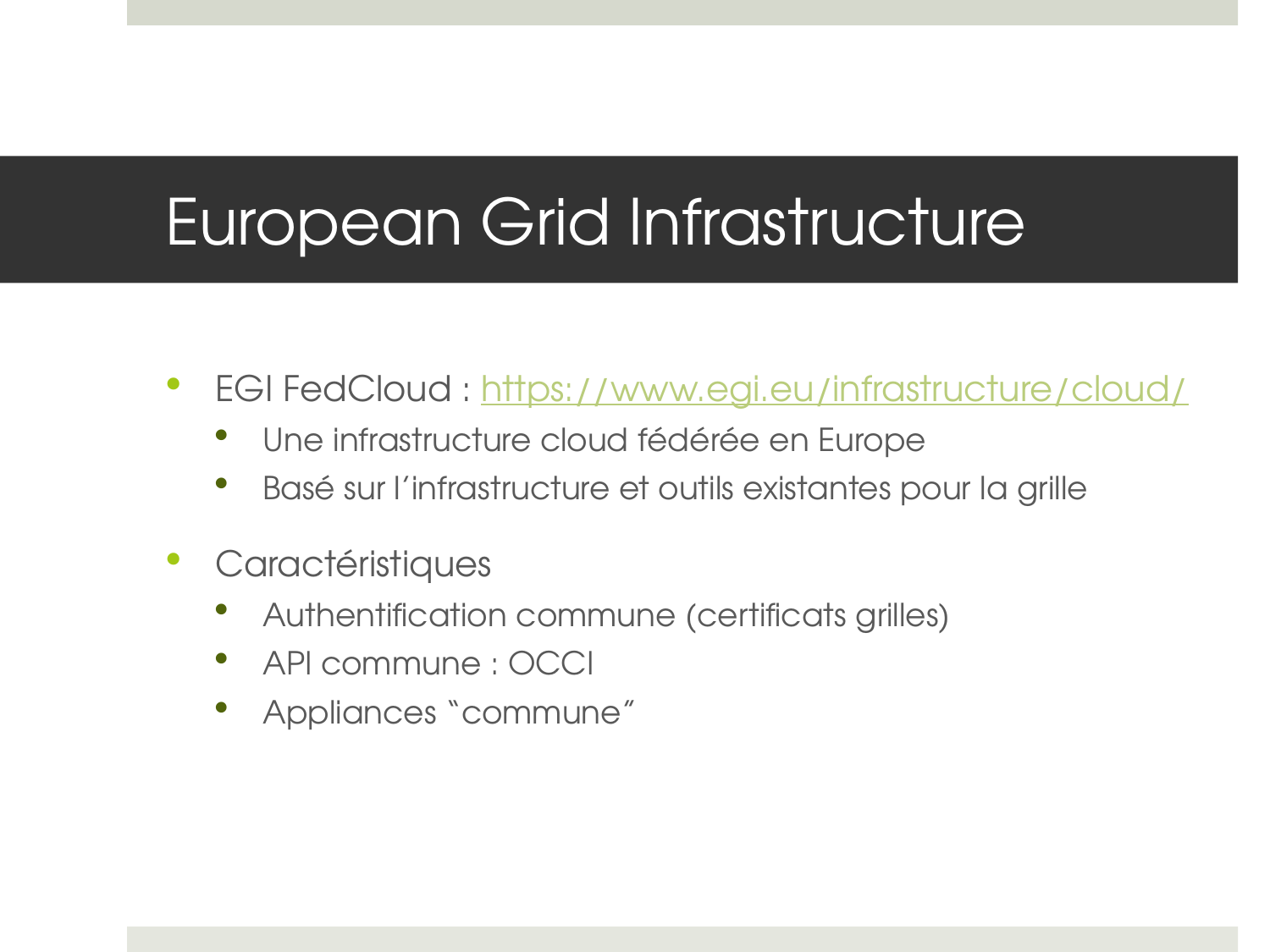

# European Grid Infrastructure
EGI FedCloud : https://www.egi.eu/infrastructure/cloud/
Une infrastructure cloud fédérée en Europe
Basé sur l’infrastructure et outils existantes pour la grille
Caractéristiques
Authentification commune (certificats grilles)
API commune : OCCI
Appliances “commune”